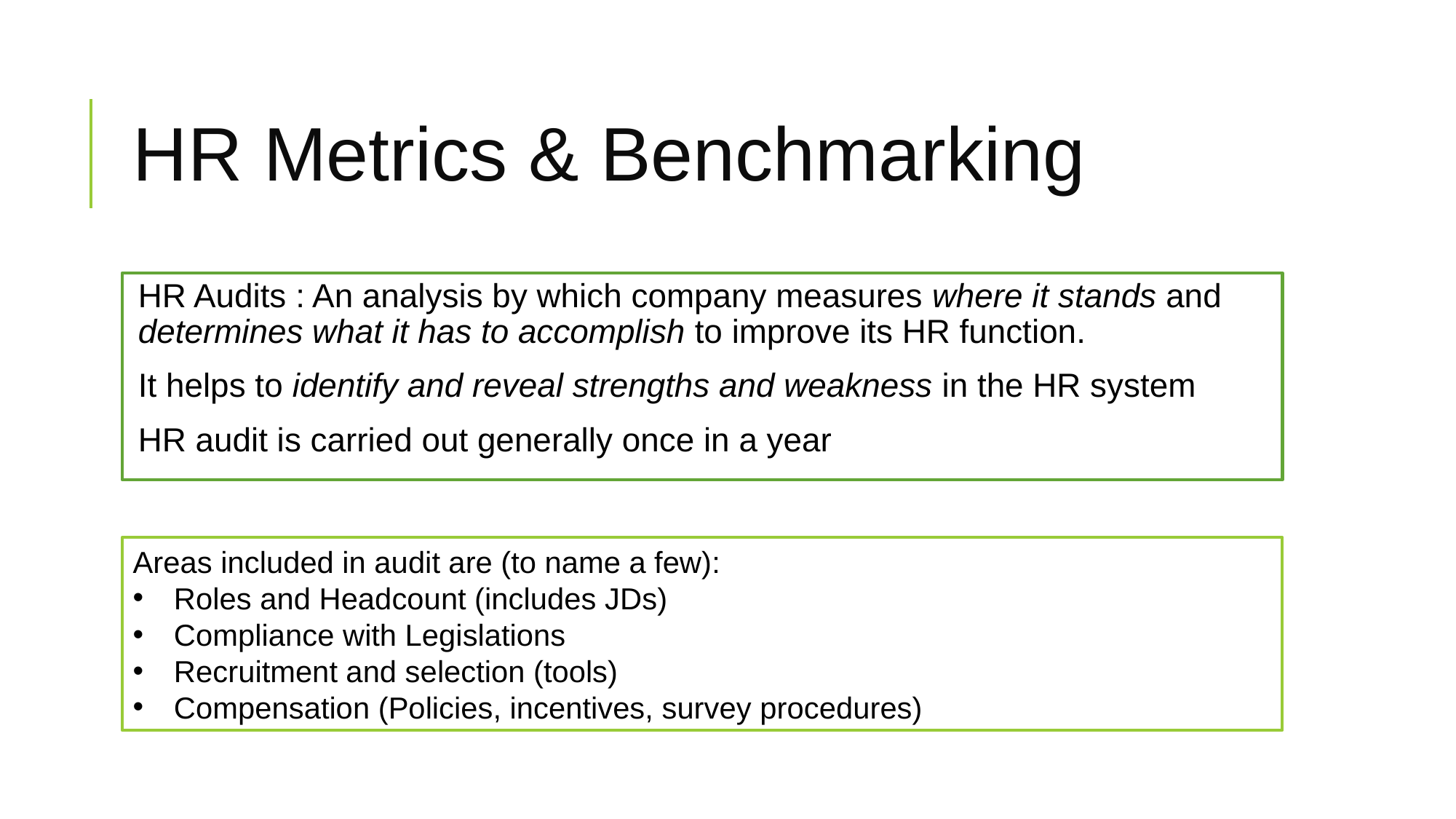

# HR Metrics & Benchmarking
HR Audits : An analysis by which company measures where it stands and determines what it has to accomplish to improve its HR function.
It helps to identify and reveal strengths and weakness in the HR system
HR audit is carried out generally once in a year
Areas included in audit are (to name a few):
Roles and Headcount (includes JDs)
Compliance with Legislations
Recruitment and selection (tools)
Compensation (Policies, incentives, survey procedures)